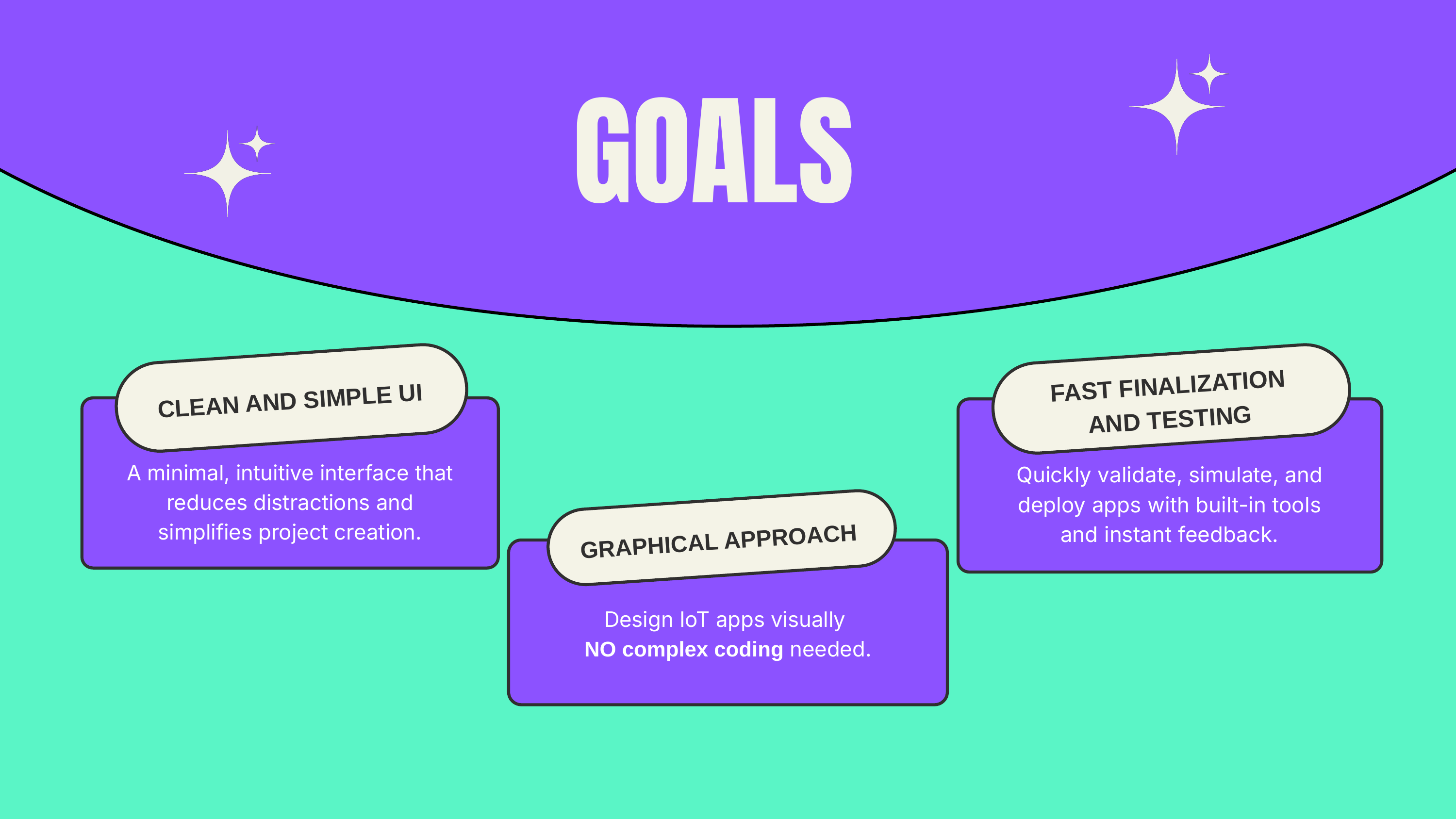

GOALS

CLEAN AND SIMPLE UI

A minimal, intuitive interface that reduces distractions and simplifies project creation.

FAST FINALIZATION AND TESTING

Quickly validate, simulate, and deploy apps with built-in tools and instant feedback.

GRAPHICAL APPROACH

Design IoT apps visually
NO complex coding needed.